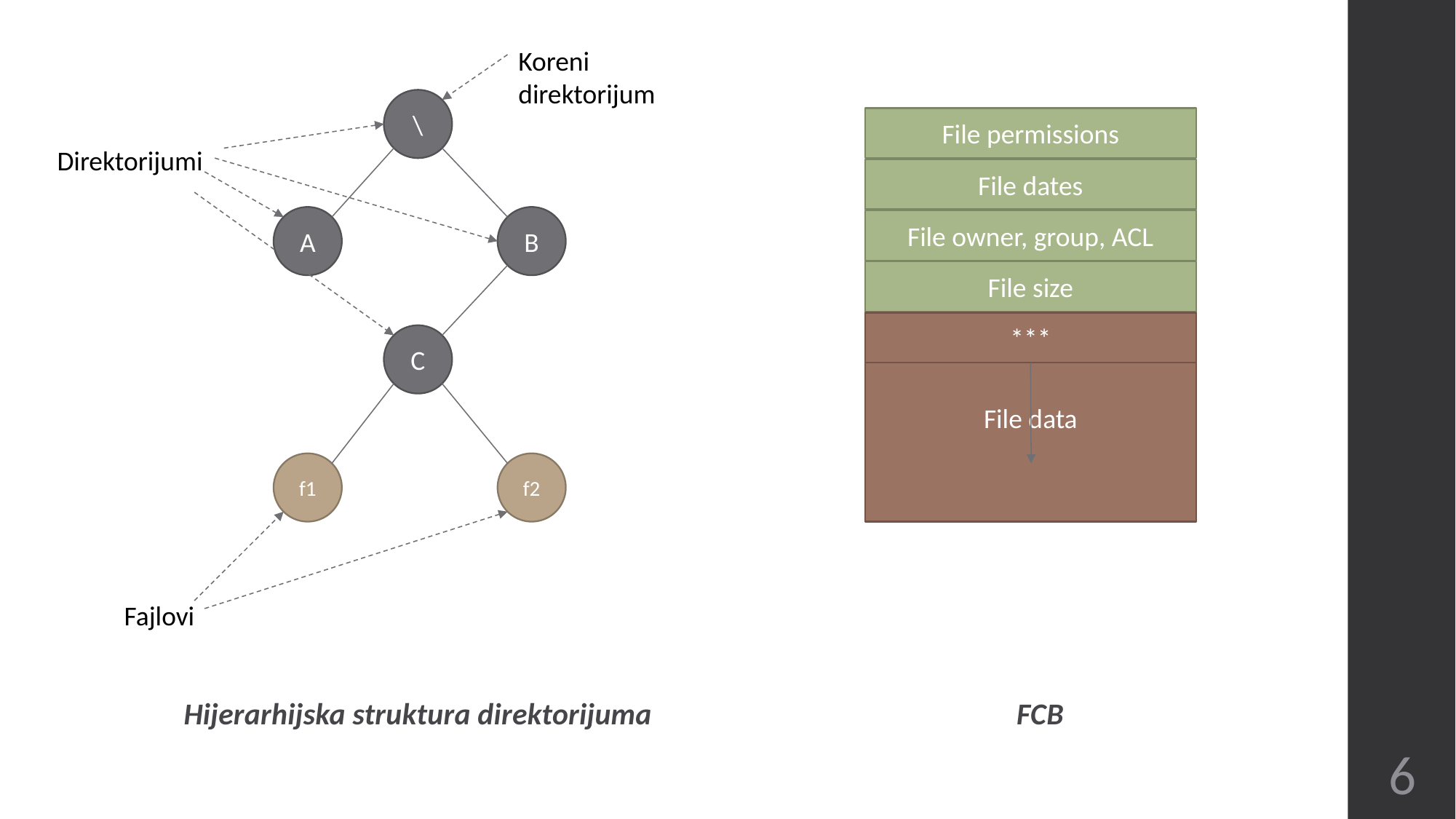

Koreni direktorijum
\
File permissions
Direktorijumi
File dates
A
B
File owner, group, ACL
File size
***
File data
C
f1
f2
Fajlovi
Hijerarhijska struktura direktorijuma
FCB
6